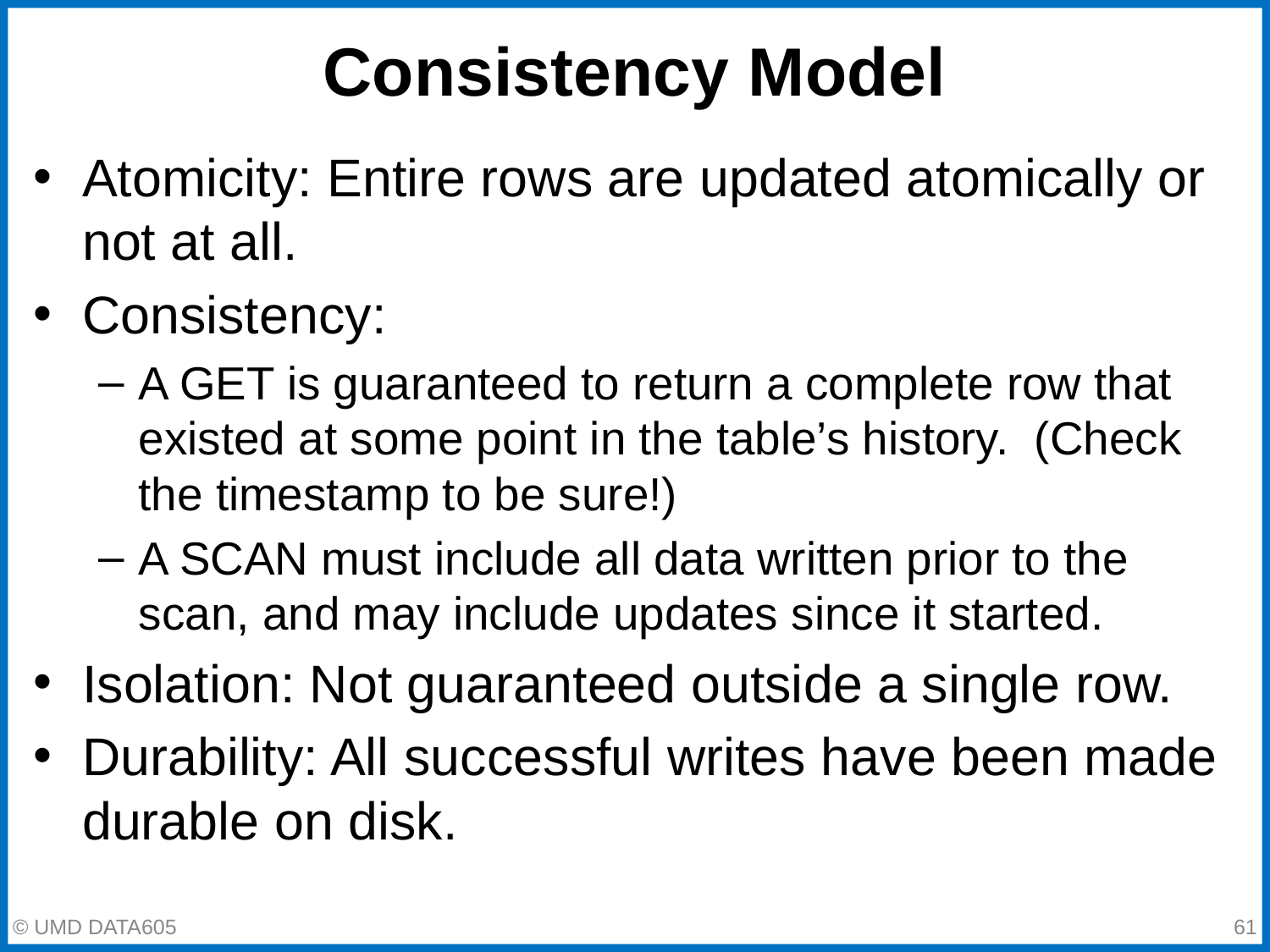

# Consistency Model
Atomicity: Entire rows are updated atomically or not at all.
Consistency:
A GET is guaranteed to return a complete row that existed at some point in the table’s history.  (Check the timestamp to be sure!)
A SCAN must include all data written prior to the scan, and may include updates since it started.
Isolation: Not guaranteed outside a single row.
Durability: All successful writes have been made durable on disk.

61